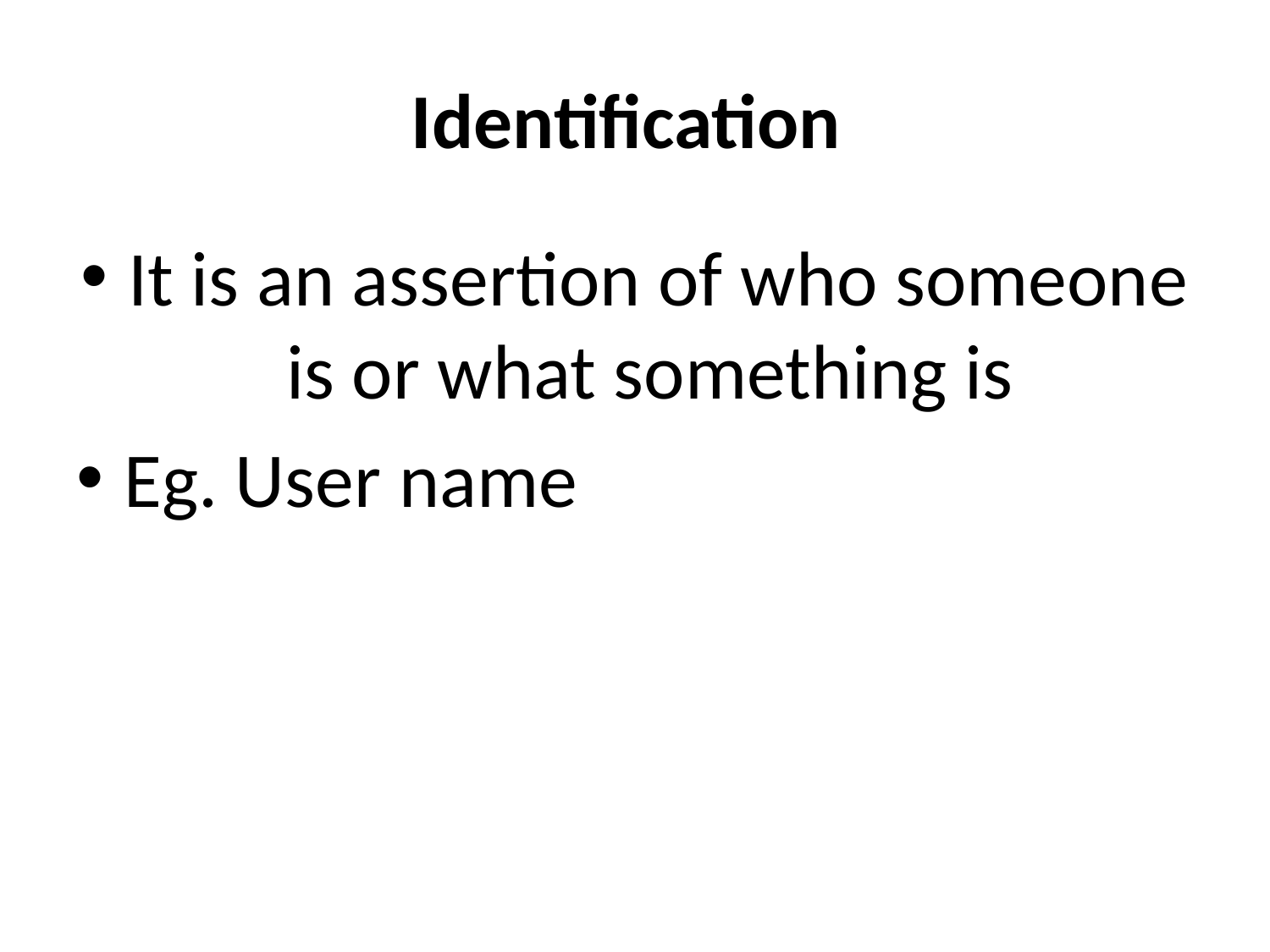

# Identification
It is an assertion of who someone is or what something is
Eg. User name